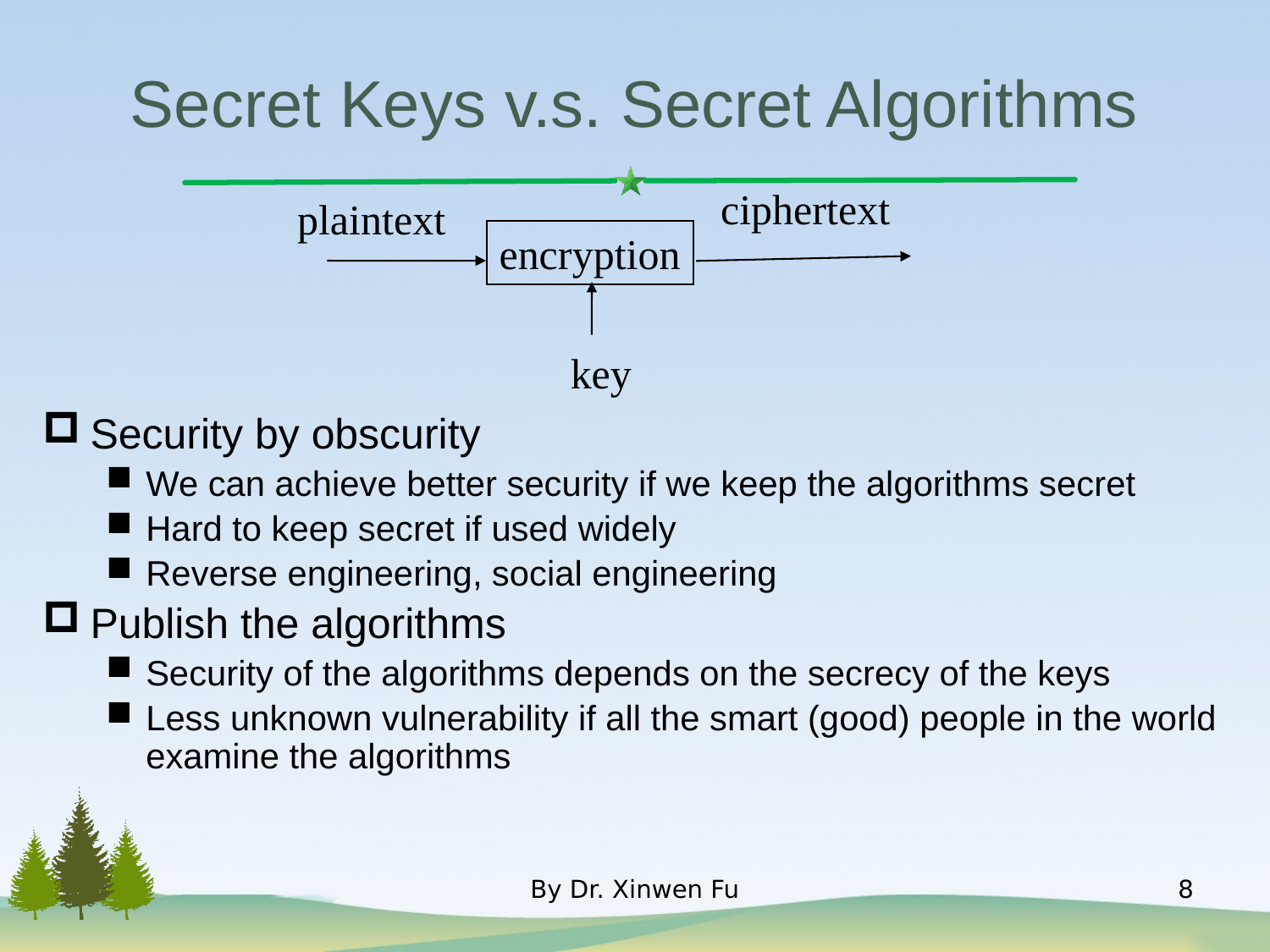

# Secret Keys v.s. Secret Algorithms
ciphertext
plaintext
encryption

key
Security by obscurity
We can achieve better security if we keep the algorithms secret
Hard to keep secret if used widely
Reverse engineering, social engineering
Publish the algorithms
Security of the algorithms depends on the secrecy of the keys
Less unknown vulnerability if all the smart (good) people in the world examine the algorithms

By Dr. Xinwen Fu
8